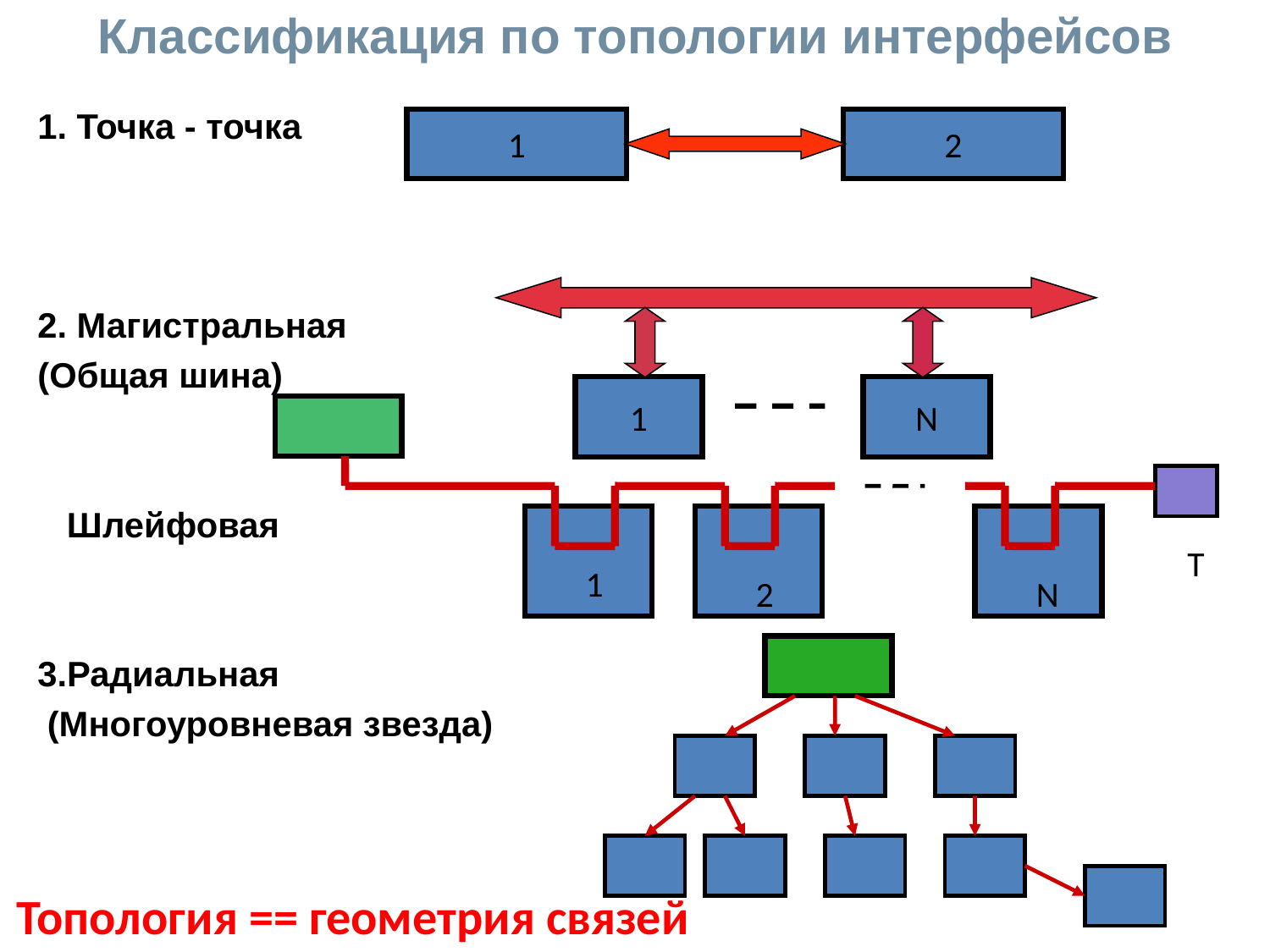

# Классификация по топологии интерфейсов
1. Точка - точка

2. Магистральная
(Общая шина)

   Шлейфовая

3.Радиальная
 (Многоуровневая звезда)
1
2

1
N

T

1
2
N

Топология == геометрия связей